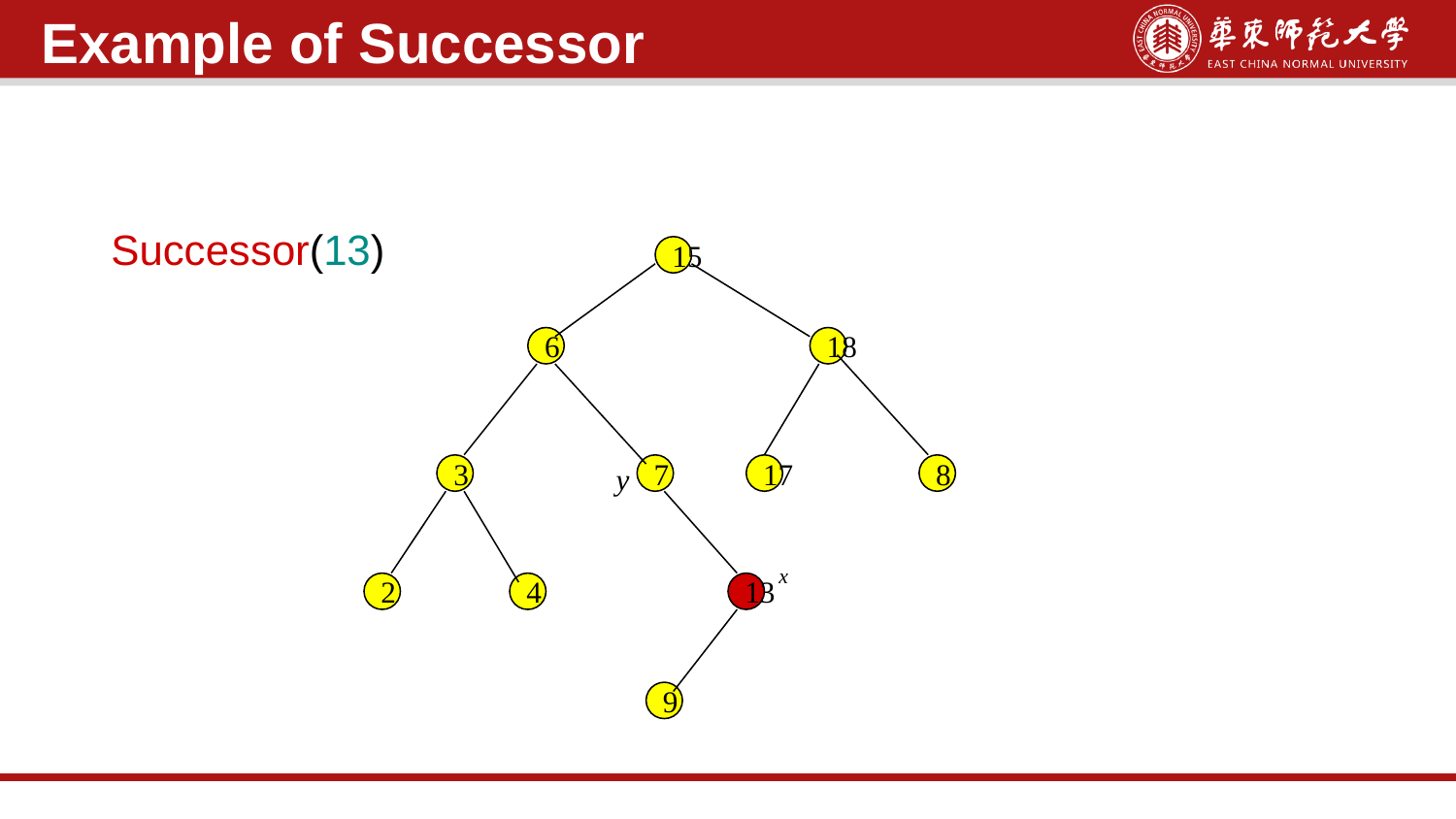

35
Successor(13)
Example of Successor
15

6
18

y
3
7
17
8

x
2
4
13

9